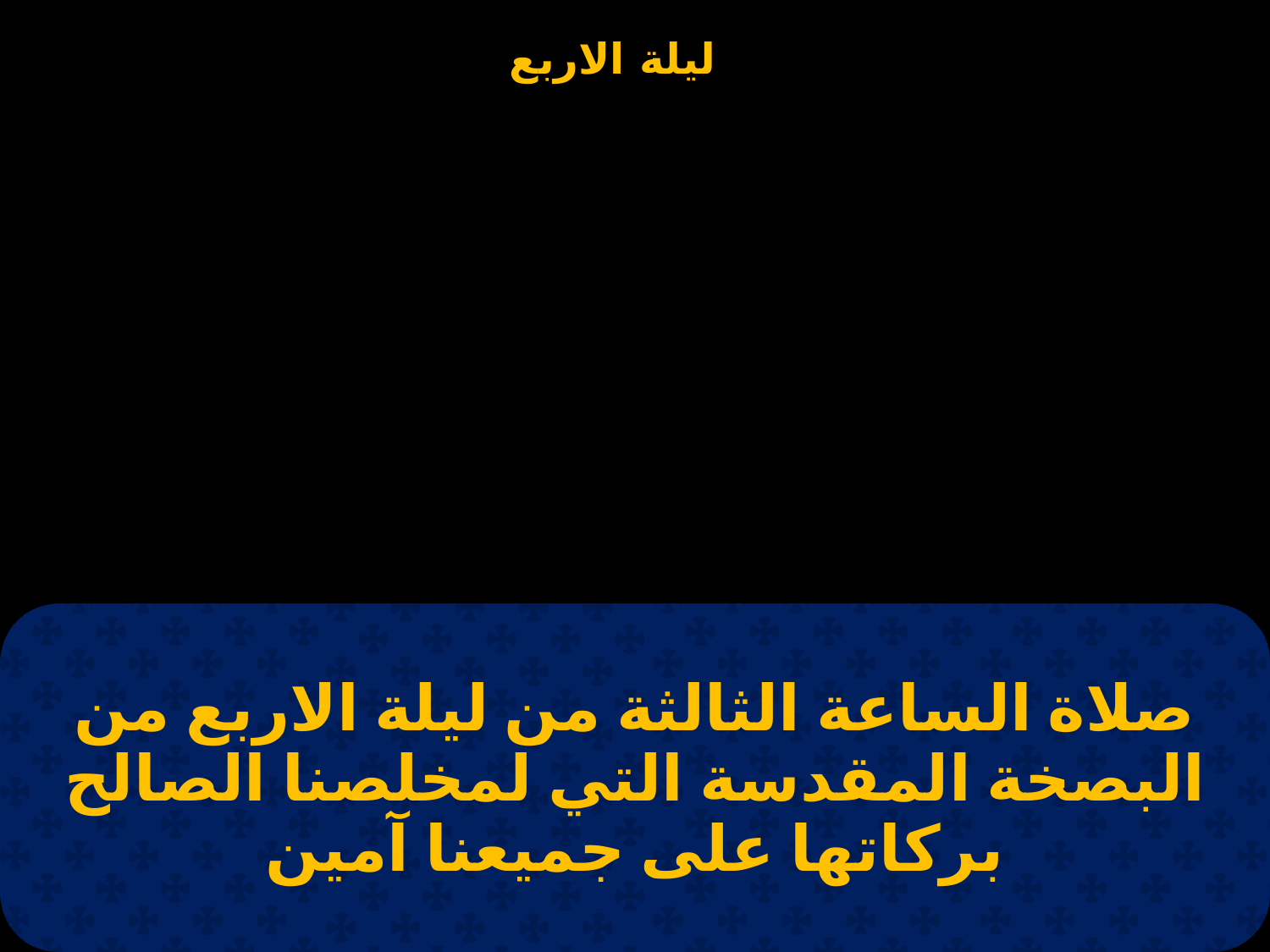

| صلاة الساعة الثالثة من ليلة الاربع من البصخة المقدسة التي لمخلصنا الصالح بركاتها على جميعنا آمين |
| --- |